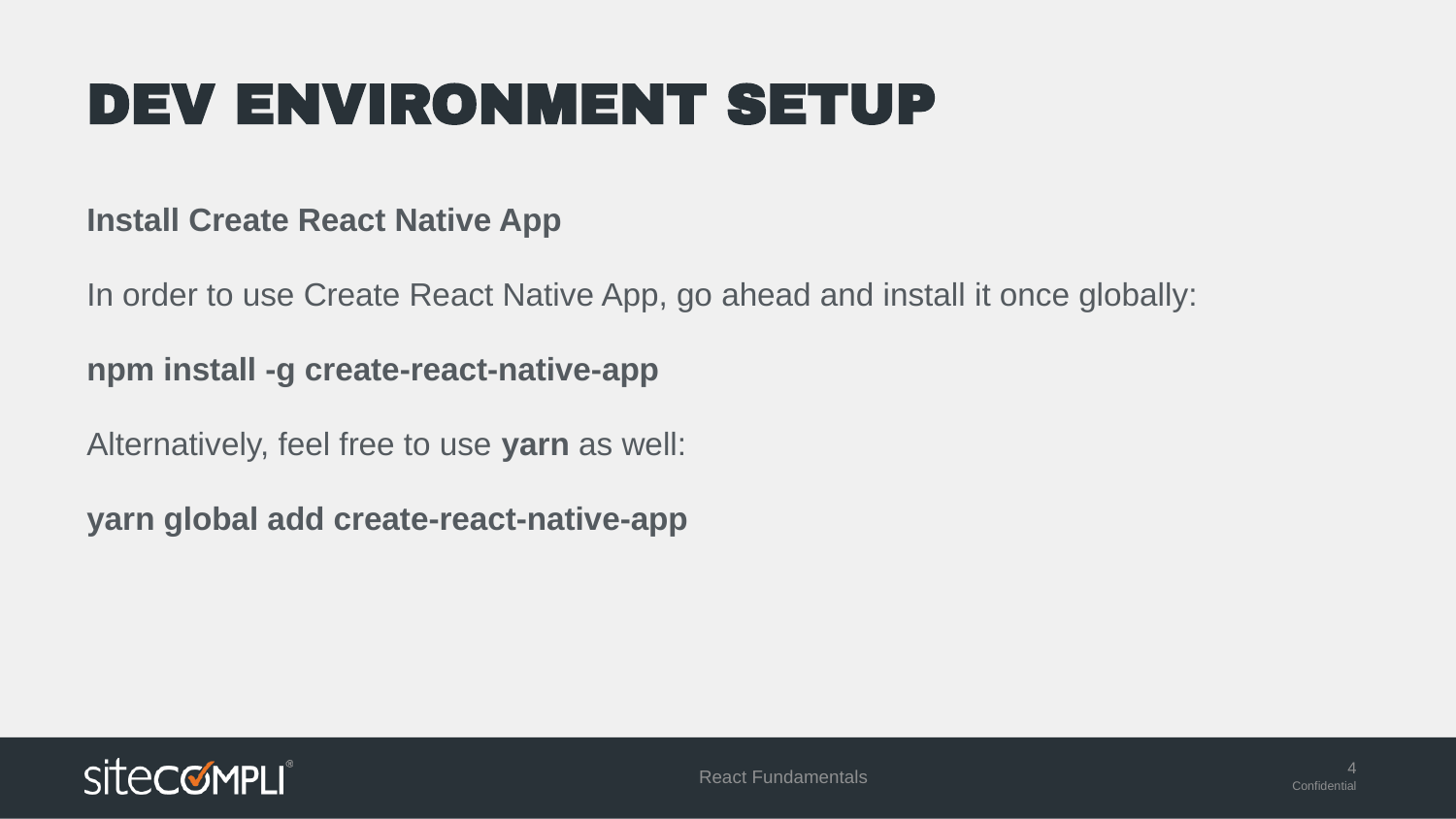

# Dev environment setup
Install Create React Native App
In order to use Create React Native App, go ahead and install it once globally:
npm install -g create-react-native-app
Alternatively, feel free to use yarn as well:
yarn global add create-react-native-app
React Fundamentals
4